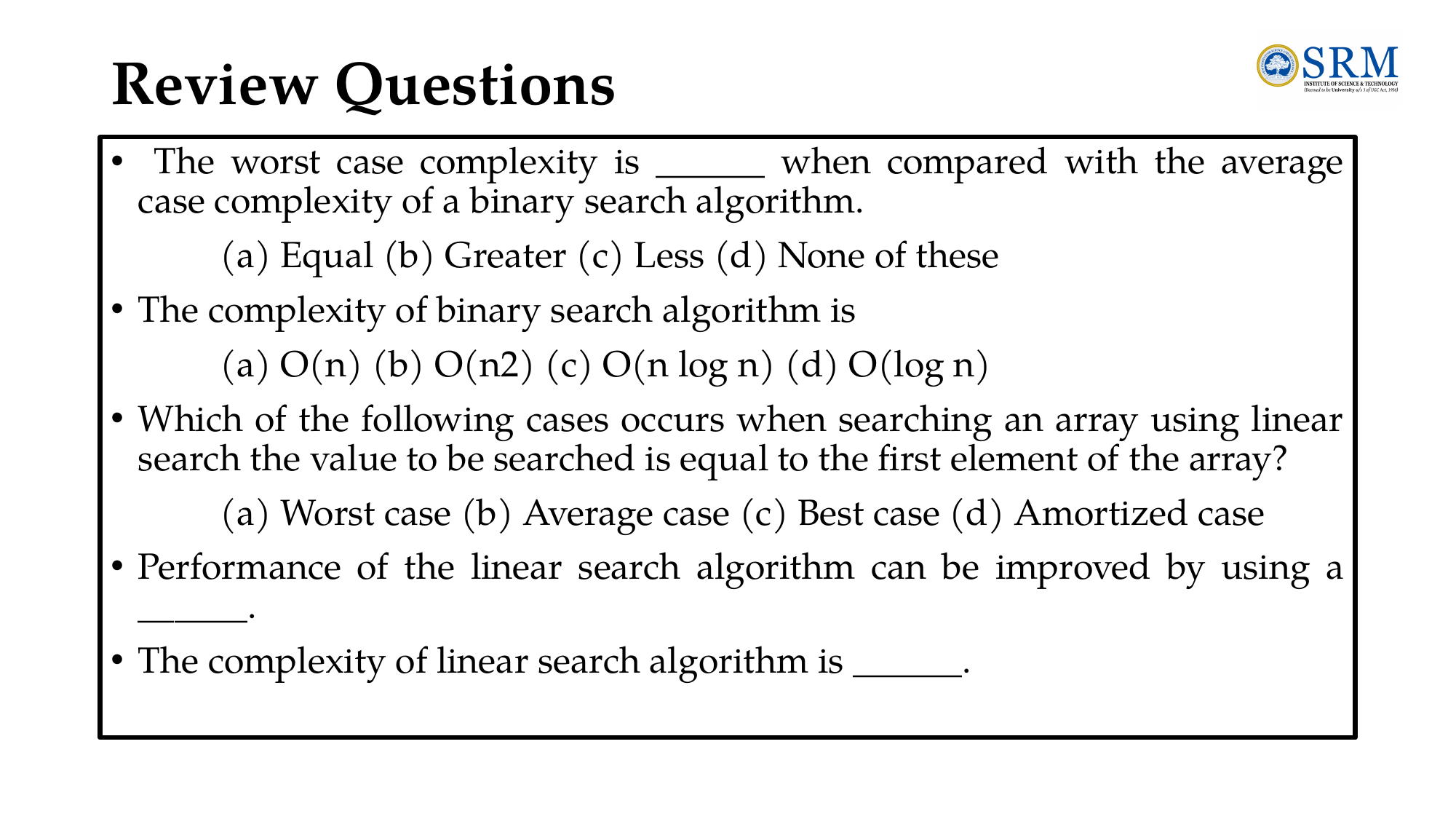

# Review Questions
 The worst case complexity is ______ when compared with the average case complexity of a binary search algorithm.
	(a) Equal (b) Greater (c) Less (d) None of these
The complexity of binary search algorithm is
	(a) O(n) (b) O(n2) (c) O(n log n) (d) O(log n)
Which of the following cases occurs when searching an array using linear search the value to be searched is equal to the first element of the array?
	(a) Worst case (b) Average case (c) Best case (d) Amortized case
Performance of the linear search algorithm can be improved by using a ______.
The complexity of linear search algorithm is ______.